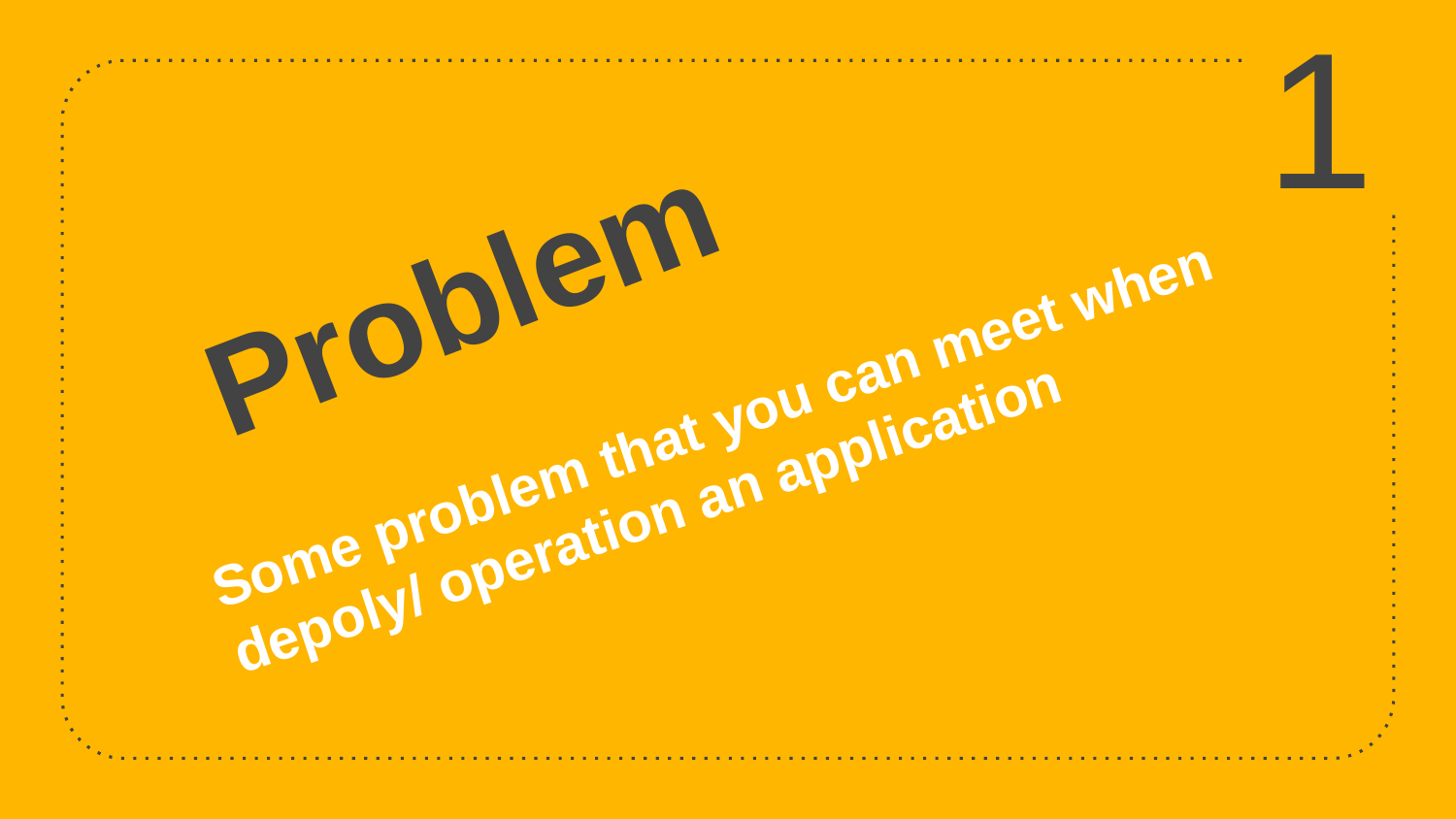

1
# Problem
Some problem that you can meet when depoly/ operation an application